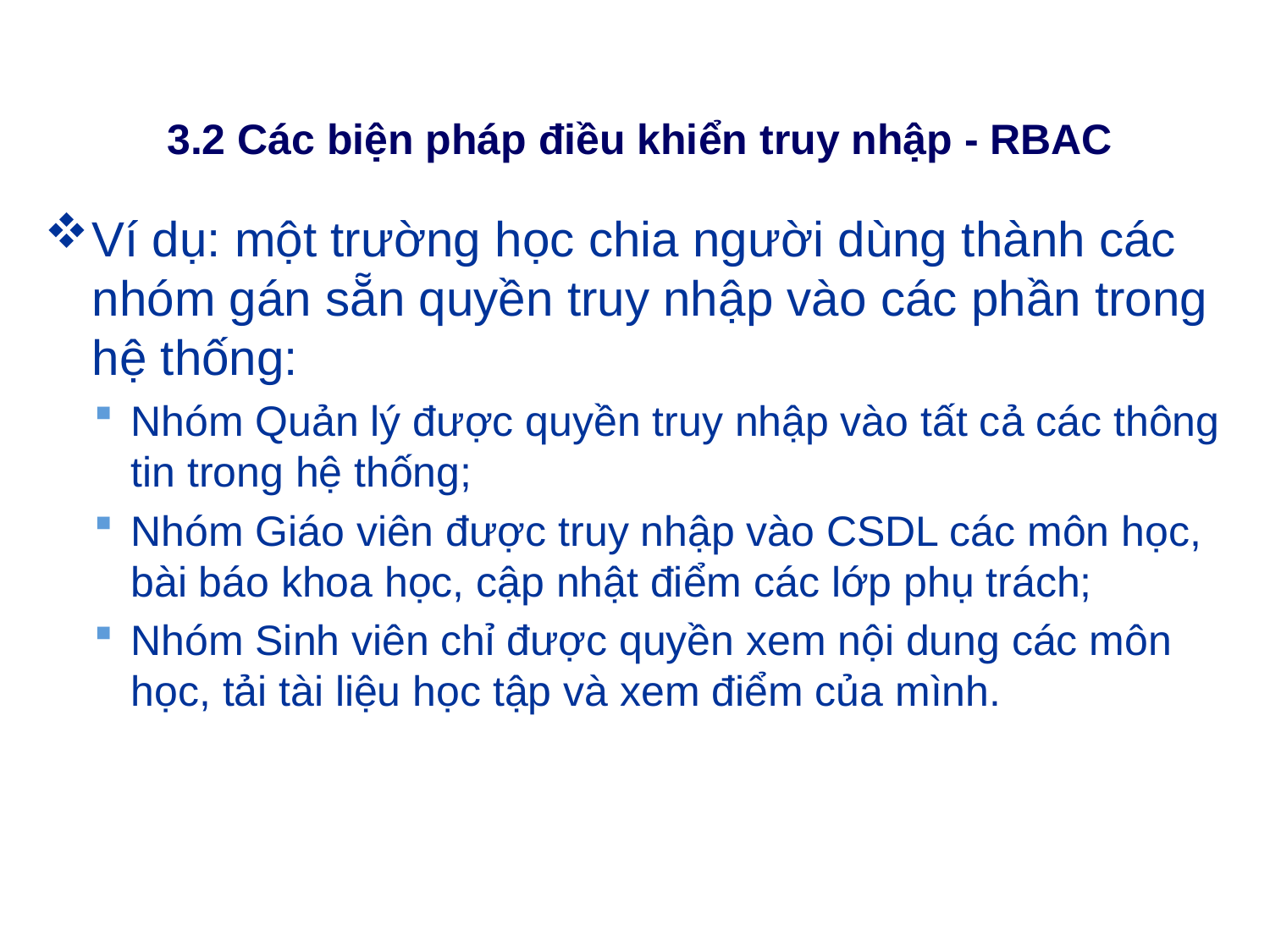

# 3.2 Các biện pháp điều khiển truy nhập - RBAC
Ví dụ: một trường học chia người dùng thành các nhóm gán sẵn quyền truy nhập vào các phần trong hệ thống:
Nhóm Quản lý được quyền truy nhập vào tất cả các thông tin trong hệ thống;
Nhóm Giáo viên được truy nhập vào CSDL các môn học, bài báo khoa học, cập nhật điểm các lớp phụ trách;
Nhóm Sinh viên chỉ được quyền xem nội dung các môn học, tải tài liệu học tập và xem điểm của mình.